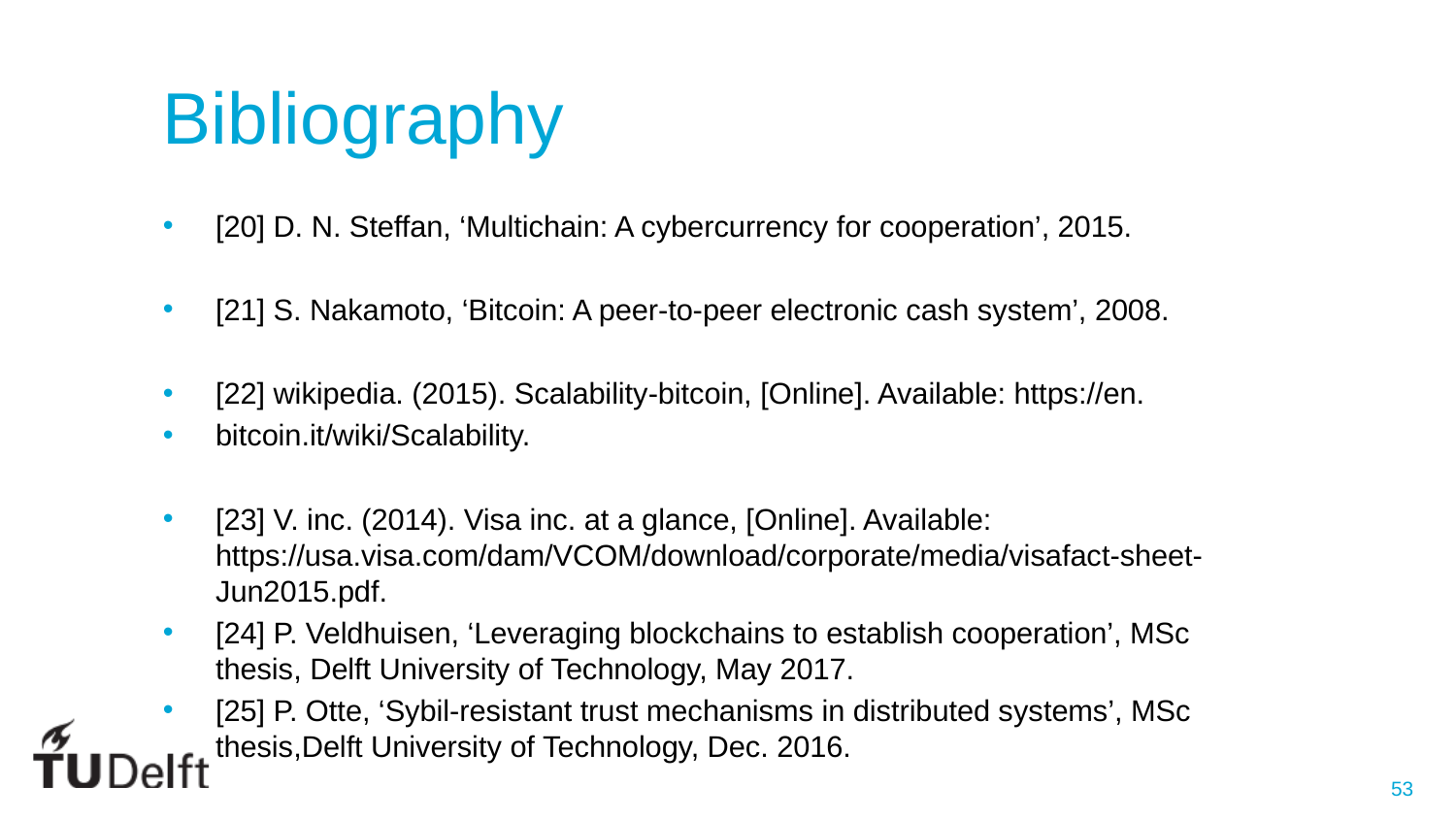

# Bibliography
[20] D. N. Steffan, ‘Multichain: A cybercurrency for cooperation’, 2015.

[21] S. Nakamoto, ‘Bitcoin: A peer-to-peer electronic cash system’, 2008.

[22] wikipedia. (2015). Scalability-bitcoin, [Online]. Available: https://en.
bitcoin.it/wiki/Scalability.

[23] V. inc. (2014). Visa inc. at a glance, [Online]. Available: https://usa.visa.com/dam/VCOM/download/corporate/media/visafact-sheet-Jun2015.pdf.
[24] P. Veldhuisen, ‘Leveraging blockchains to establish cooperation’, MSc thesis, Delft University of Technology, May 2017.
[25] P. Otte, ‘Sybil-resistant trust mechanisms in distributed systems’, MSc thesis,Delft University of Technology, Dec. 2016.